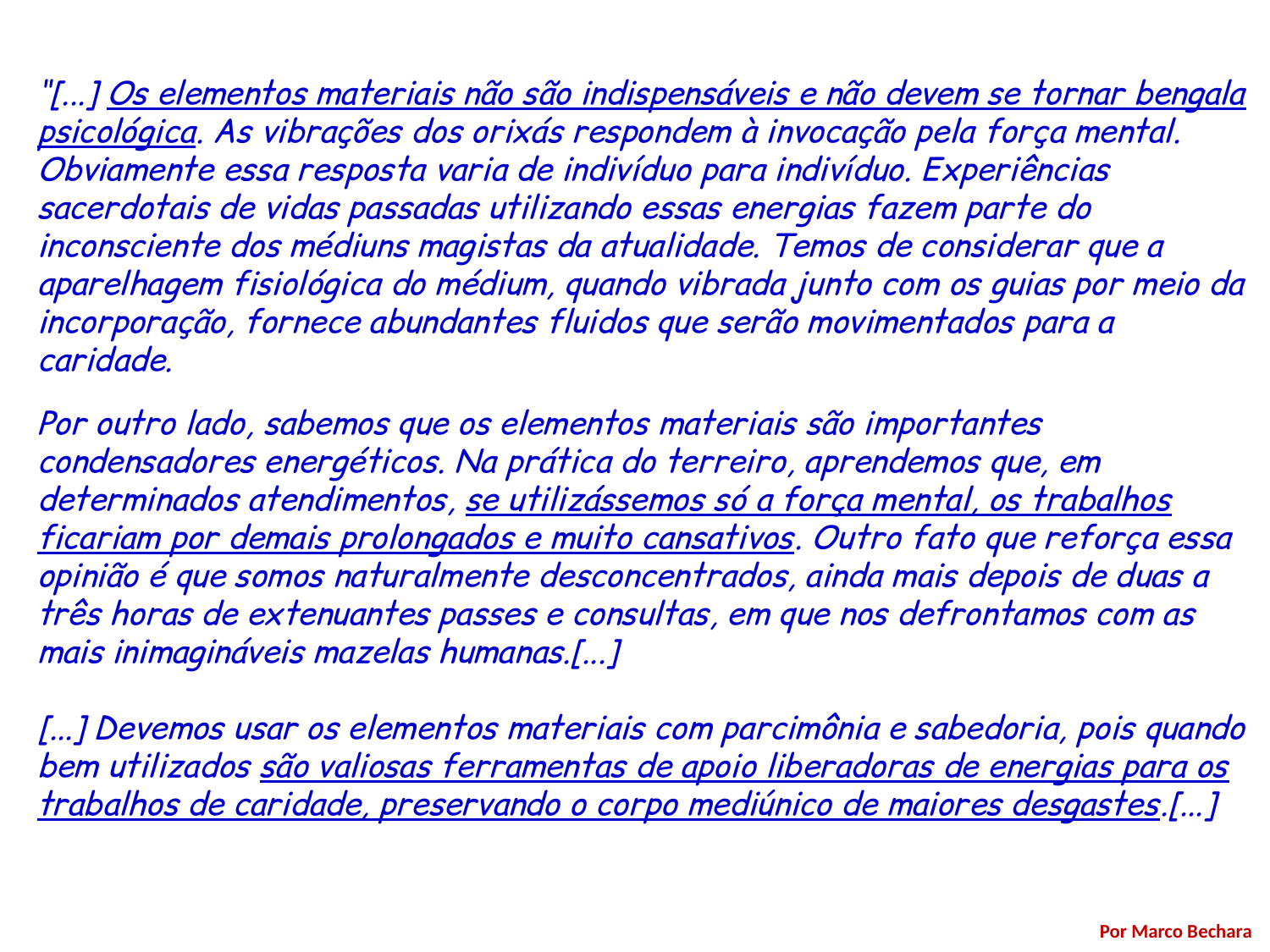

“[...] Os elementos materiais não são indispensáveis e não devem se tornar bengala psicológica. As vibrações dos orixás respondem à invocação pela força mental. Obviamente essa resposta varia de indivíduo para indivíduo. Experiências sacerdotais de vidas passadas utilizando essas energias fazem parte do inconsciente dos médiuns magistas da atualidade. Temos de considerar que a aparelhagem fisiológica do médium, quando vibrada junto com os guias por meio da incorporação, fornece abundantes fluidos que serão movimentados para a caridade.

Por outro lado, sabemos que os elementos materiais são importantes condensadores energéticos. Na prática do terreiro, aprendemos que, em determinados atendimentos, se utilizássemos só a força mental, os trabalhos ficariam por demais prolongados e muito cansativos. Outro fato que reforça essa opinião é que somos naturalmente desconcentrados, ainda mais depois de duas a três horas de extenuantes passes e consultas, em que nos defrontamos com as mais inimagináveis mazelas humanas.[...]

[...] Devemos usar os elementos materiais com parcimônia e sabedoria, pois quando bem utilizados são valiosas ferramentas de apoio liberadoras de energias para os trabalhos de caridade, preservando o corpo mediúnico de maiores desgastes.[...]
Por Marco Bechara